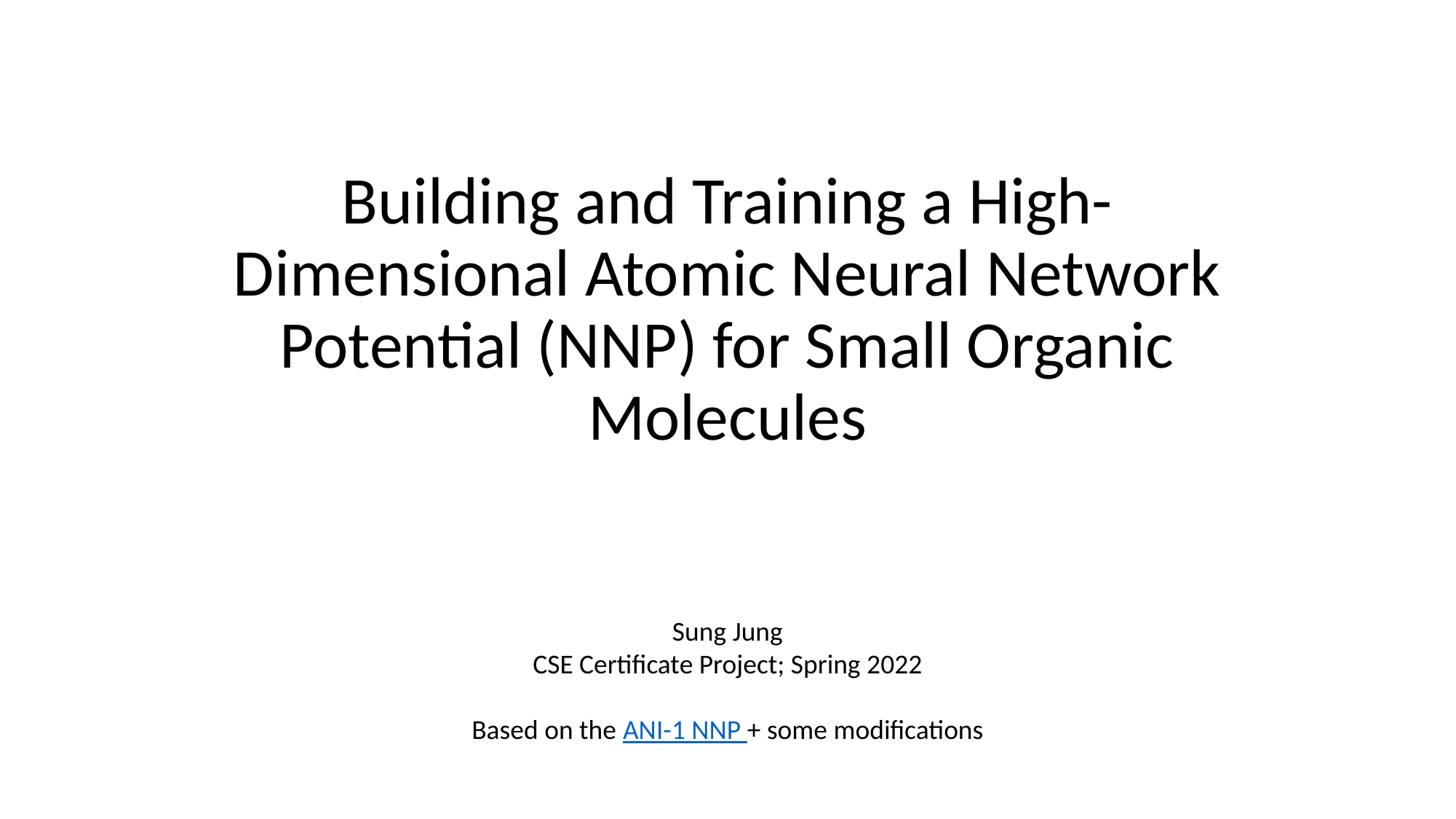

# Building and Training a High-Dimensional Atomic Neural Network Potential (NNP) for Small Organic Molecules
Sung Jung
CSE Certificate Project; Spring 2022

Based on the ANI-1 NNP + some modifications